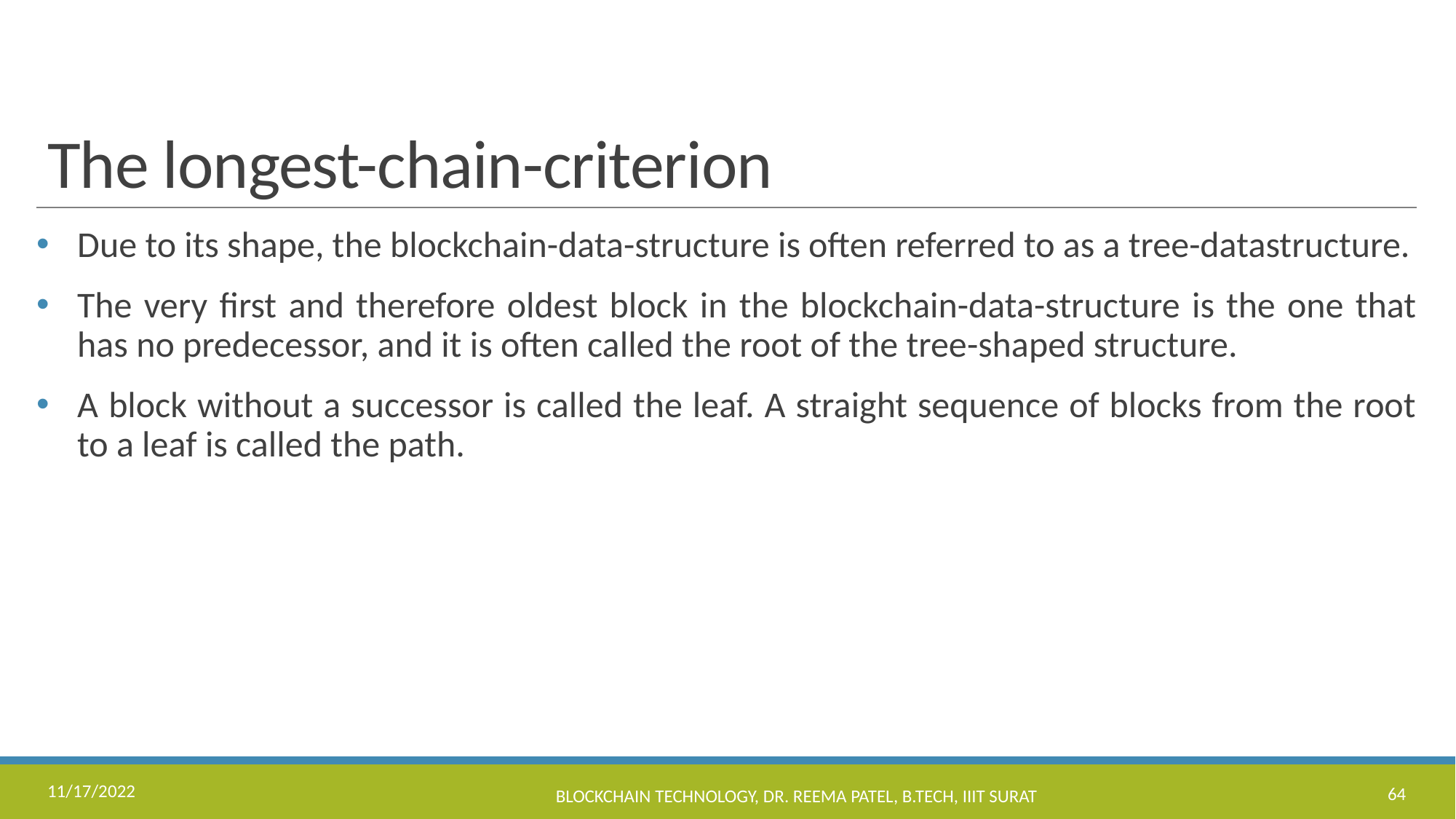

# The longest-chain-criterion
Due to its shape, the blockchain-data-structure is often referred to as a tree-datastructure.
The very first and therefore oldest block in the blockchain-data-structure is the one that has no predecessor, and it is often called the root of the tree-shaped structure.
A block without a successor is called the leaf. A straight sequence of blocks from the root to a leaf is called the path.
11/17/2022
Blockchain Technology, Dr. Reema Patel, B.Tech, IIIT Surat
64